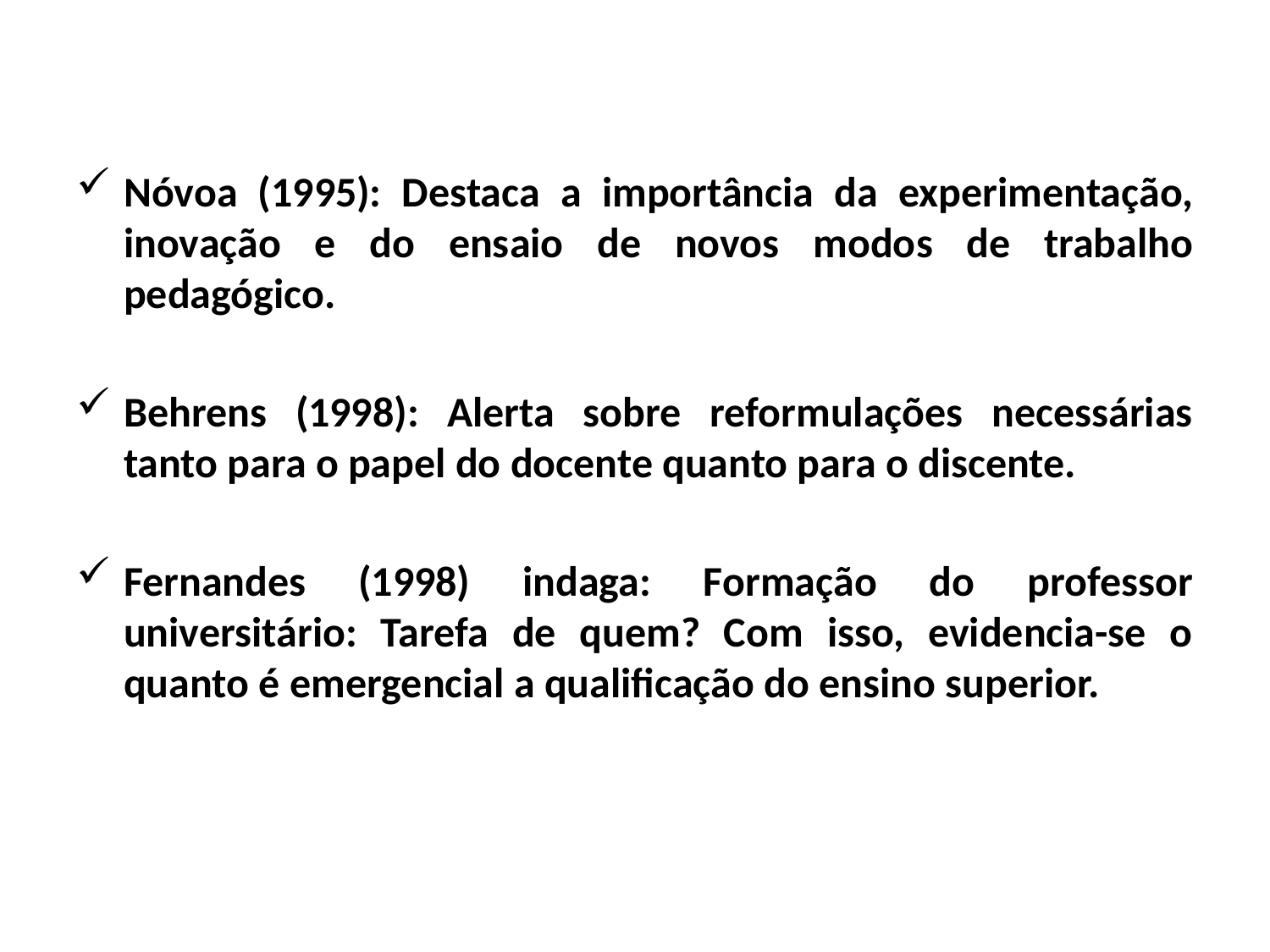

#

Nóvoa (1995): Destaca a importância da experimentação, inovação e do ensaio de novos modos de trabalho pedagógico.

Behrens (1998): Alerta sobre reformulações necessárias tanto para o papel do docente quanto para o discente.

Fernandes (1998) indaga: Formação do professor universitário: Tarefa de quem? Com isso, evidencia-se o quanto é emergencial a qualificação do ensino superior.